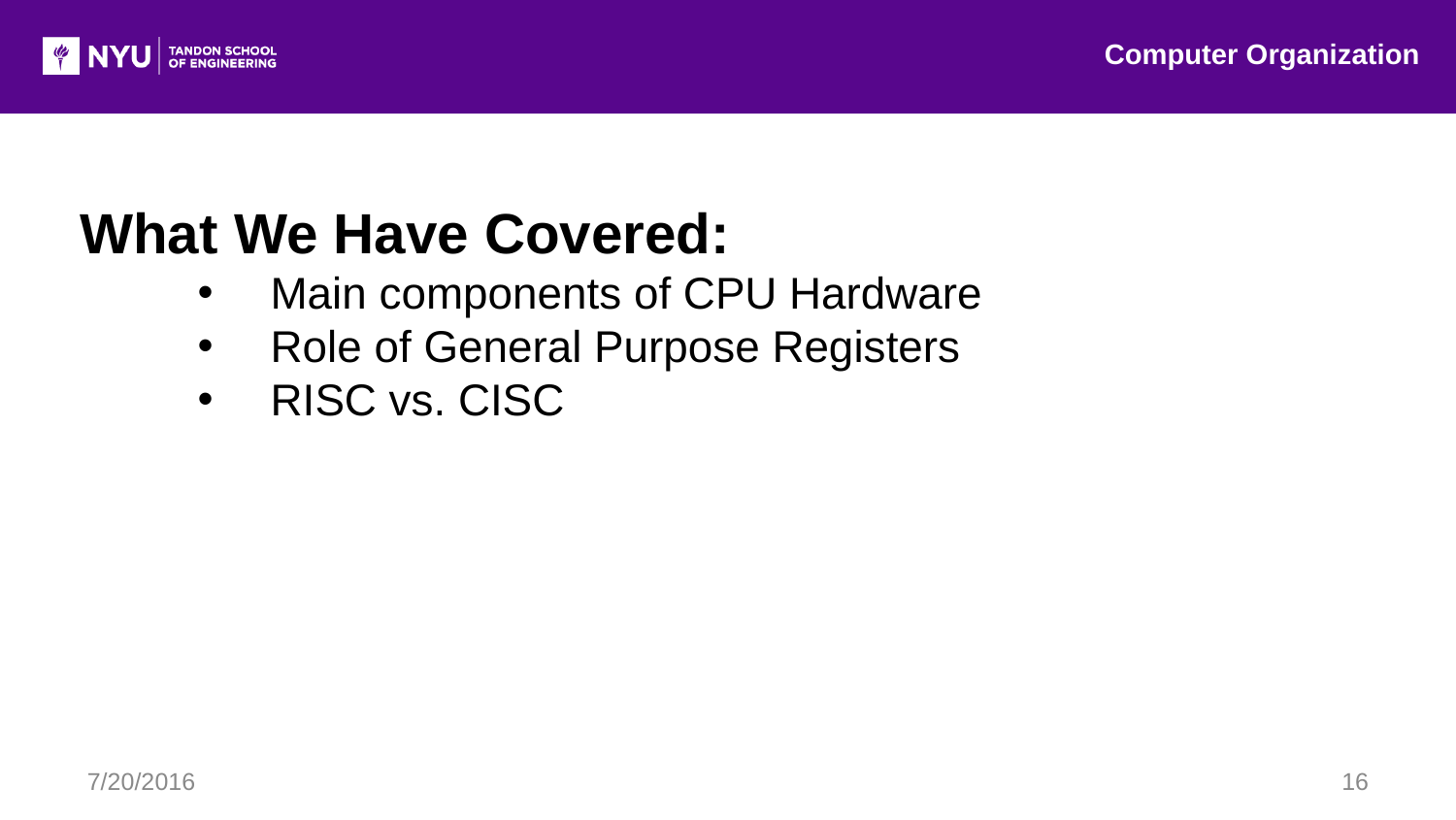

Computer Organization
What We Have Covered:
Main components of CPU Hardware
Role of General Purpose Registers
RISC vs. CISC

7/20/2016
16